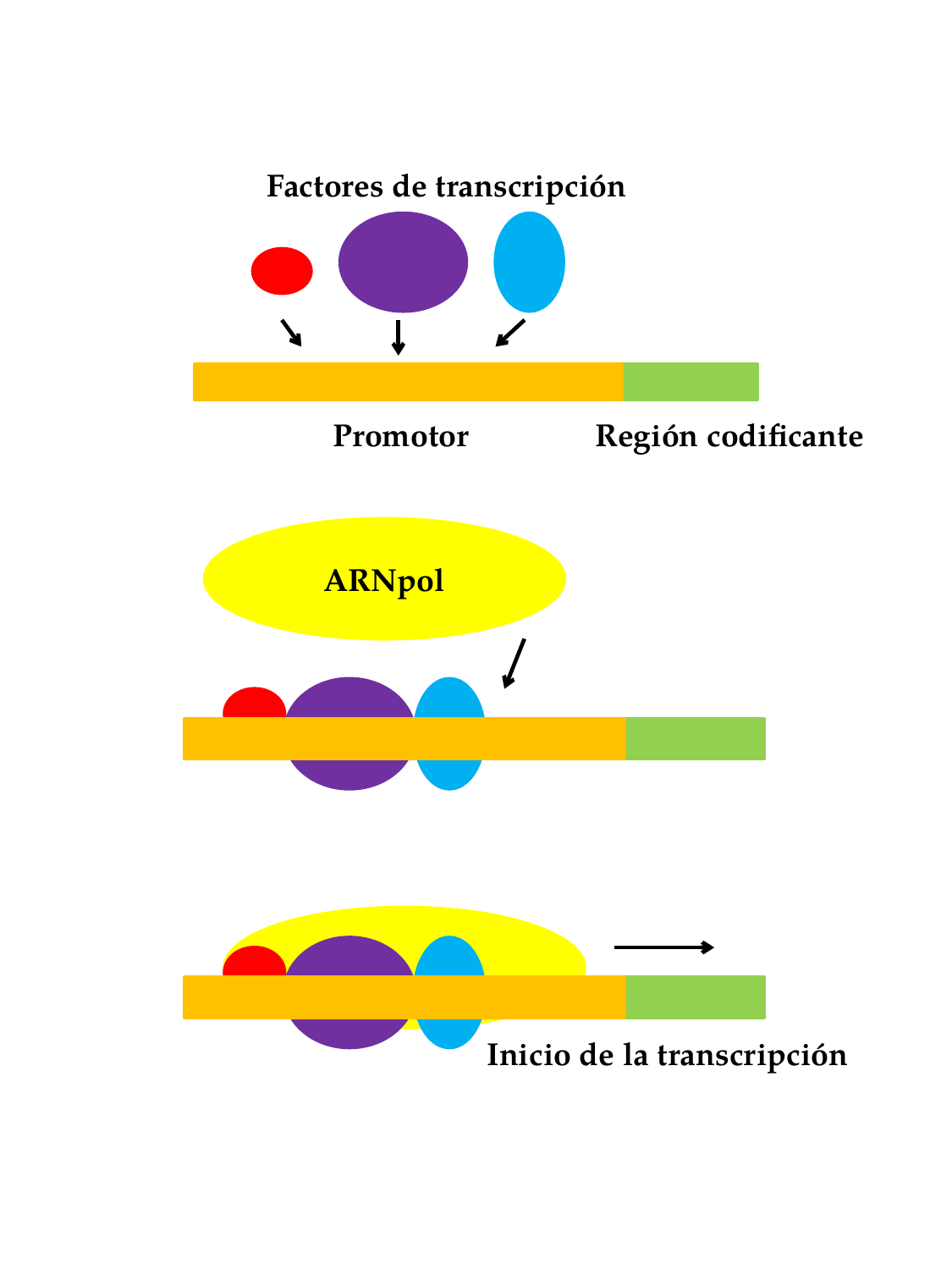

Factores de transcripción

Promotor

Región codificante
ARNpol

Inicio de la transcripción